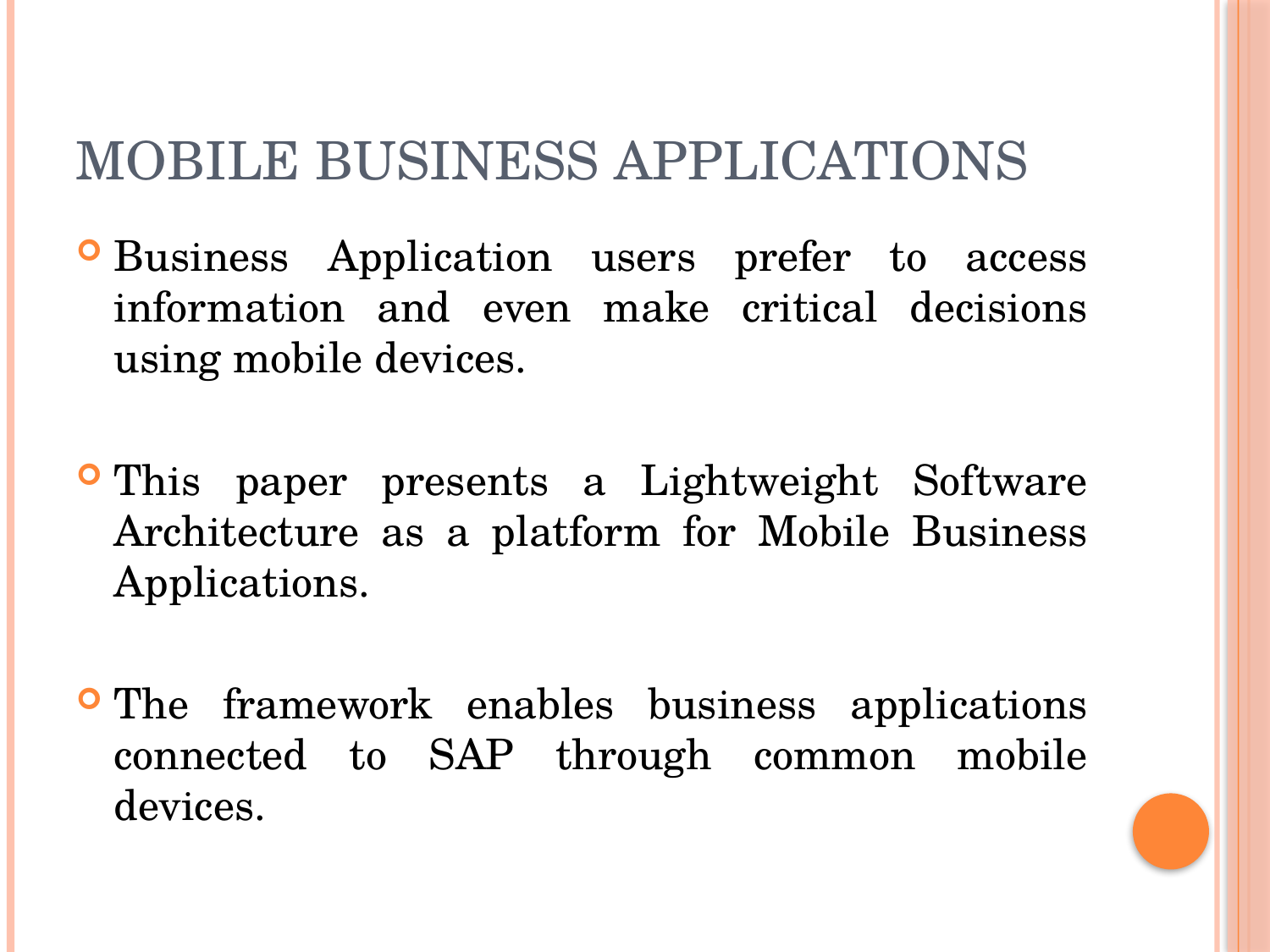

# Mobile Business Applications
Business Application users prefer to access information and even make critical decisions using mobile devices.

This paper presents a Lightweight Software Architecture as a platform for Mobile Business Applications.

The framework enables business applications connected to SAP through common mobile devices.